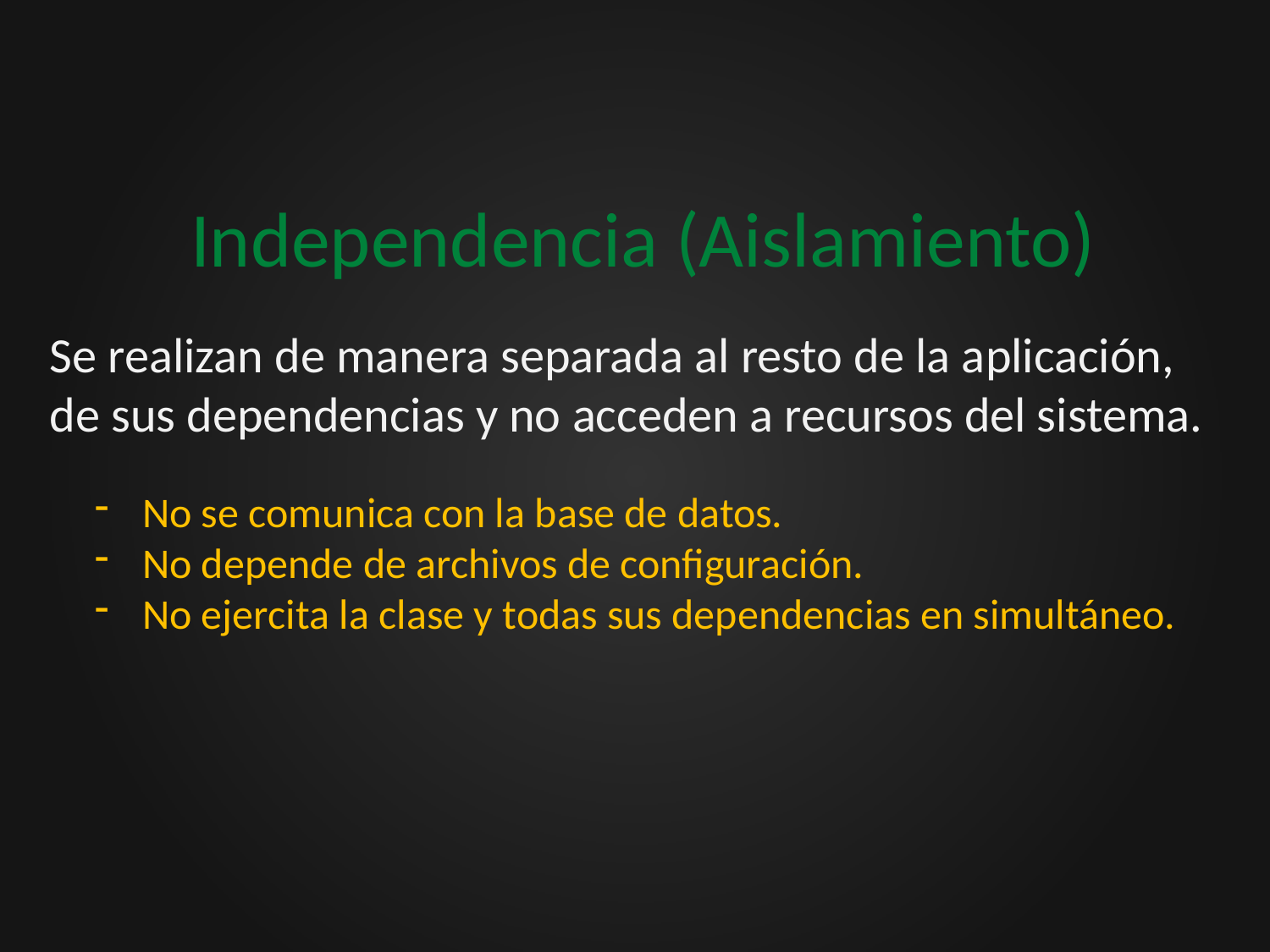

# Independencia (Aislamiento)
Se realizan de manera separada al resto de la aplicación, de sus dependencias y no acceden a recursos del sistema.
No se comunica con la base de datos.
No depende de archivos de configuración.
No ejercita la clase y todas sus dependencias en simultáneo.